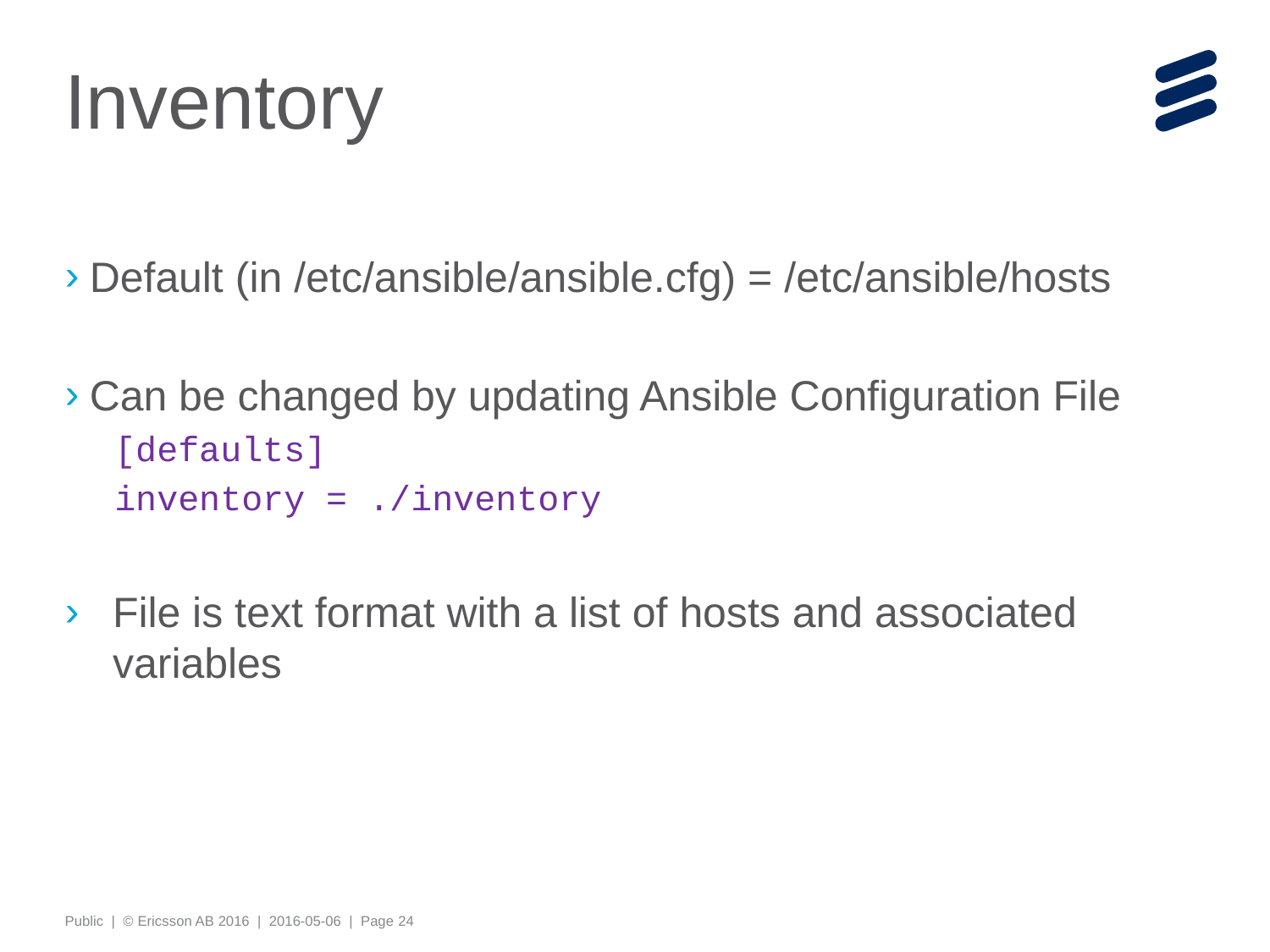

# Inventory
Default (in /etc/ansible/ansible.cfg) = /etc/ansible/hosts

Can be changed by updating Ansible Configuration File
[defaults]
inventory = ./inventory

File is text format with a list of hosts and associated variables